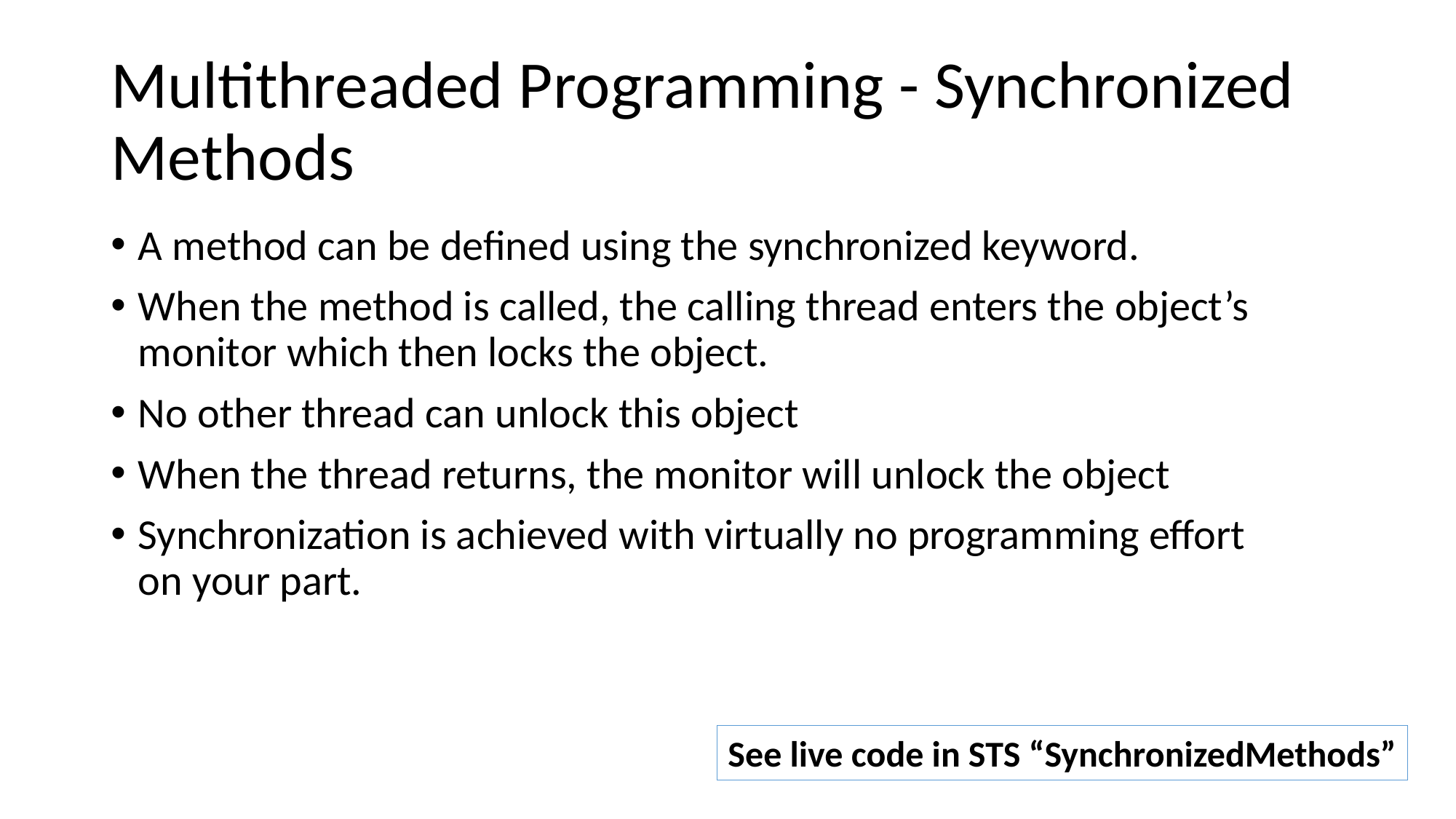

# Multithreaded Programming - Synchronized Methods

A method can be defined using the synchronized keyword.
When the method is called, the calling thread enters the object’s monitor which then locks the object.
No other thread can unlock this object
When the thread returns, the monitor will unlock the object
Synchronization is achieved with virtually no programming effort on your part.
See live code in STS “SynchronizedMethods”